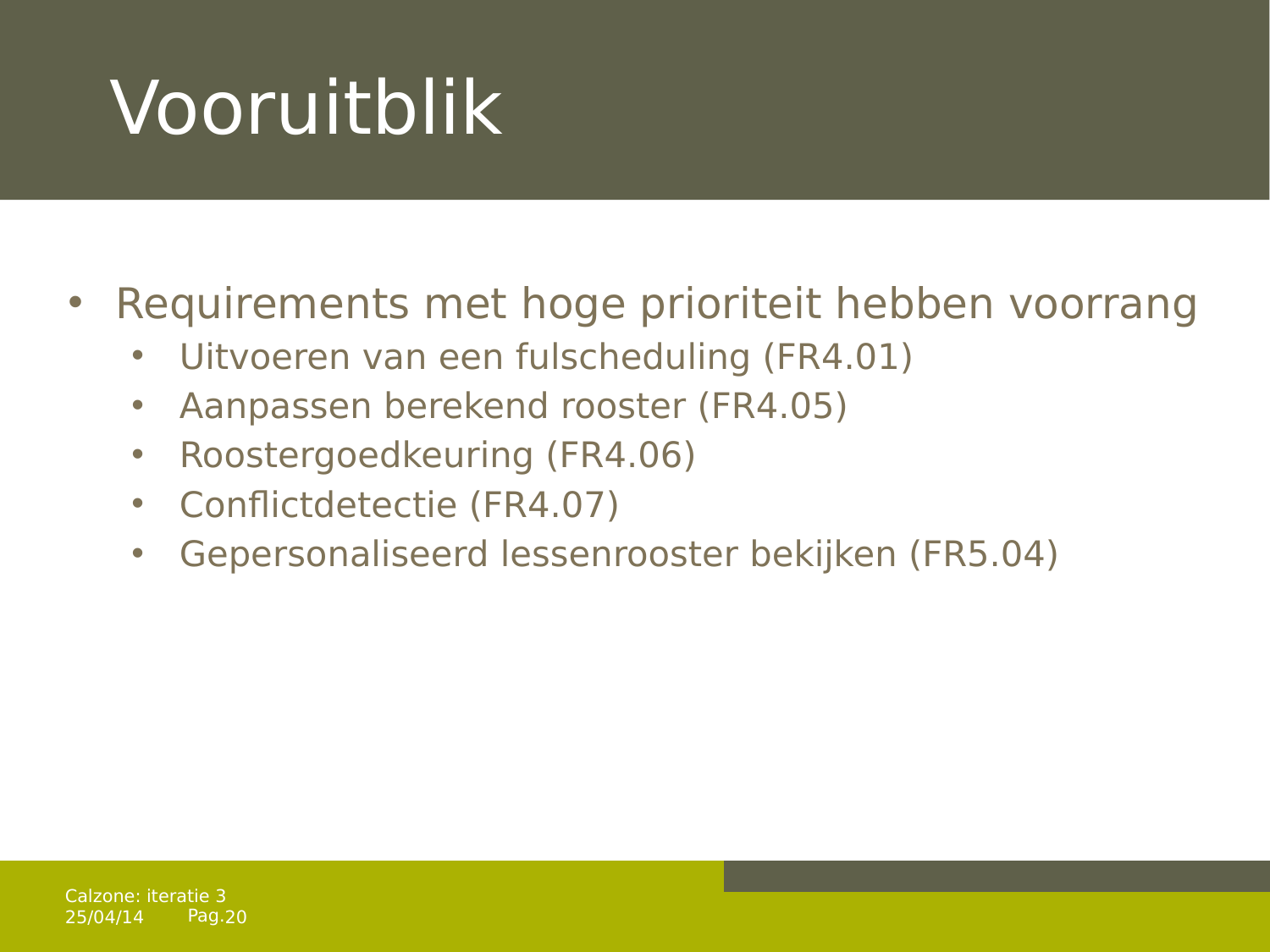

# Vooruitblik
Requirements met hoge prioriteit hebben voorrang
Uitvoeren van een fulscheduling (FR4.01)
Aanpassen berekend rooster (FR4.05)
Roostergoedkeuring (FR4.06)
Conflictdetectie (FR4.07)
Gepersonaliseerd lessenrooster bekijken (FR5.04)

Calzone: iteratie 3
25/04/14
20